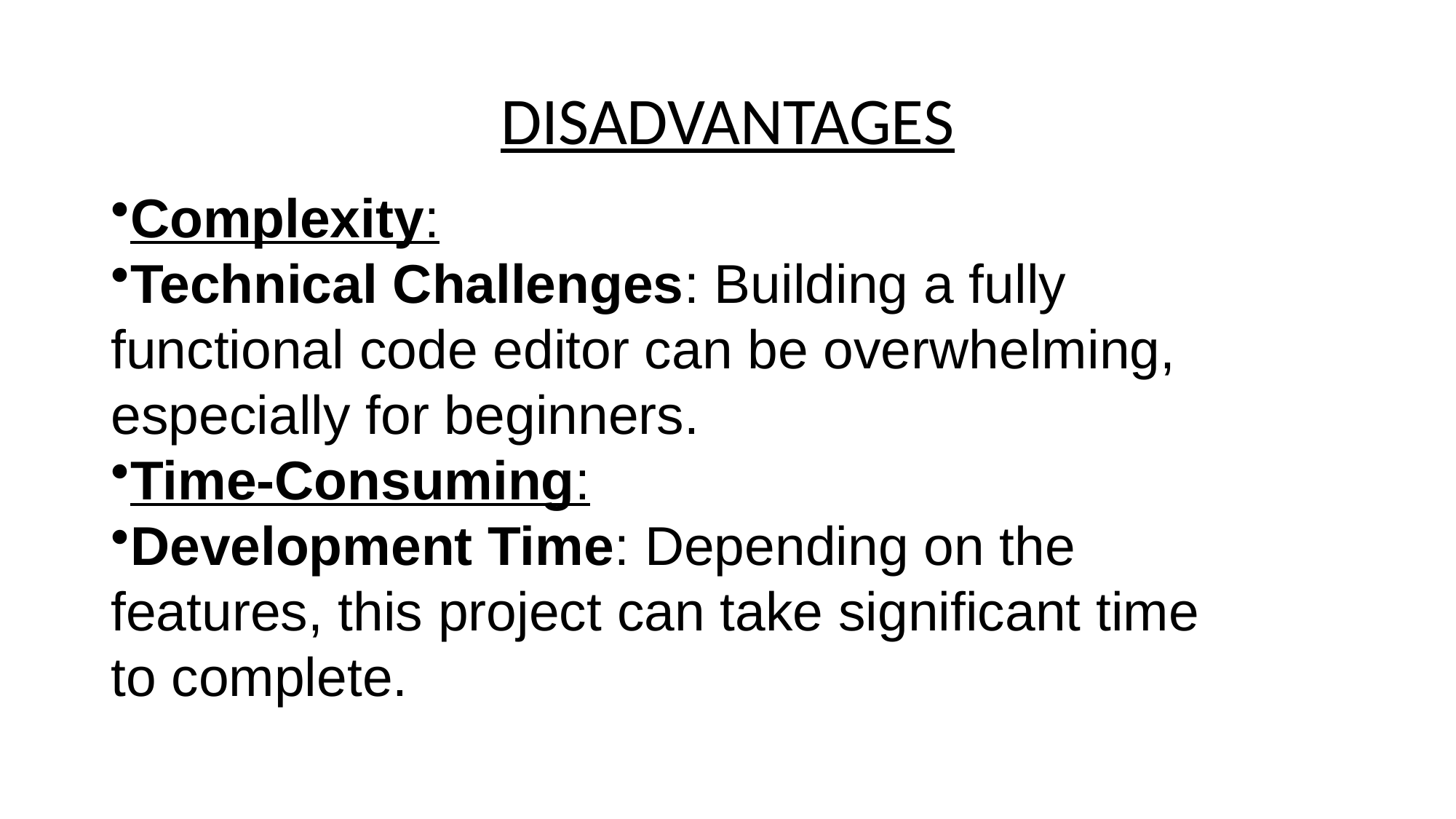

# DISADVANTAGES
Complexity:
Technical Challenges: Building a fully functional code editor can be overwhelming, especially for beginners.
Time-Consuming:
Development Time: Depending on the features, this project can take significant time to complete.